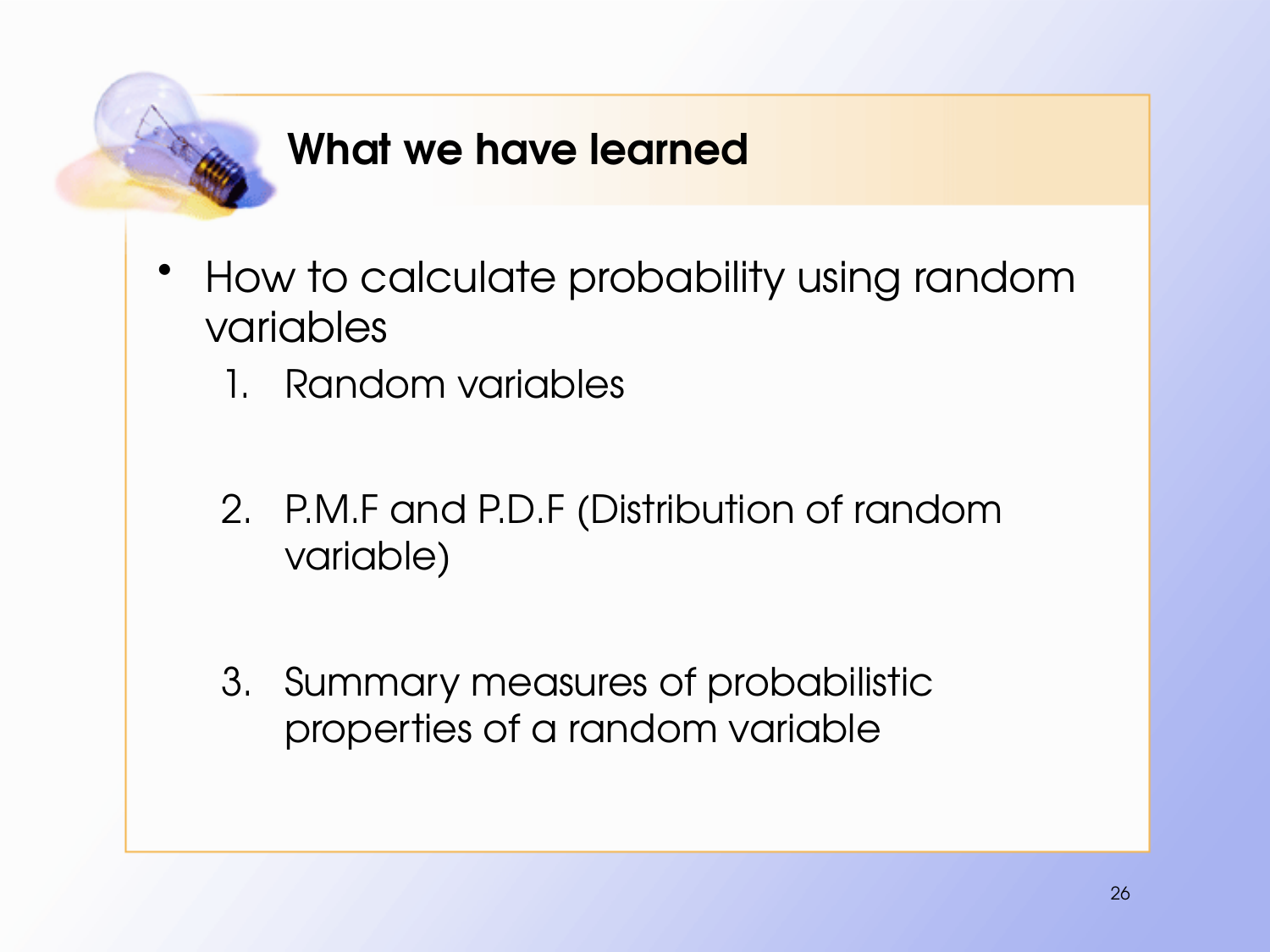

# What we have learned
How to calculate probability using random variables
Random variables

P.M.F and P.D.F (Distribution of random variable)

Summary measures of probabilistic properties of a random variable

26